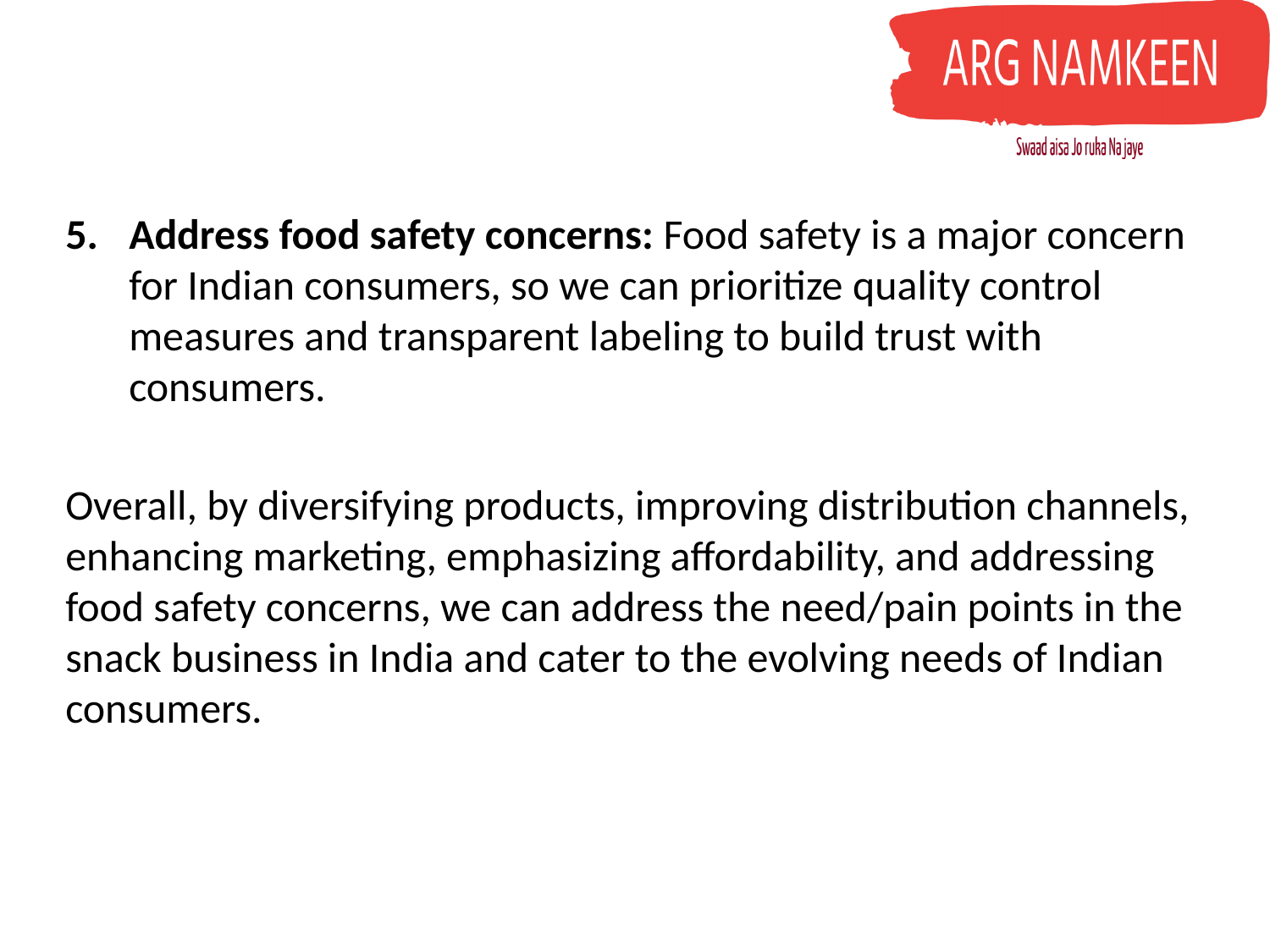

Address food safety concerns: Food safety is a major concern for Indian consumers, so we can prioritize quality control measures and transparent labeling to build trust with consumers.

Overall, by diversifying products, improving distribution channels, enhancing marketing, emphasizing affordability, and addressing food safety concerns, we can address the need/pain points in the snack business in India and cater to the evolving needs of Indian consumers.